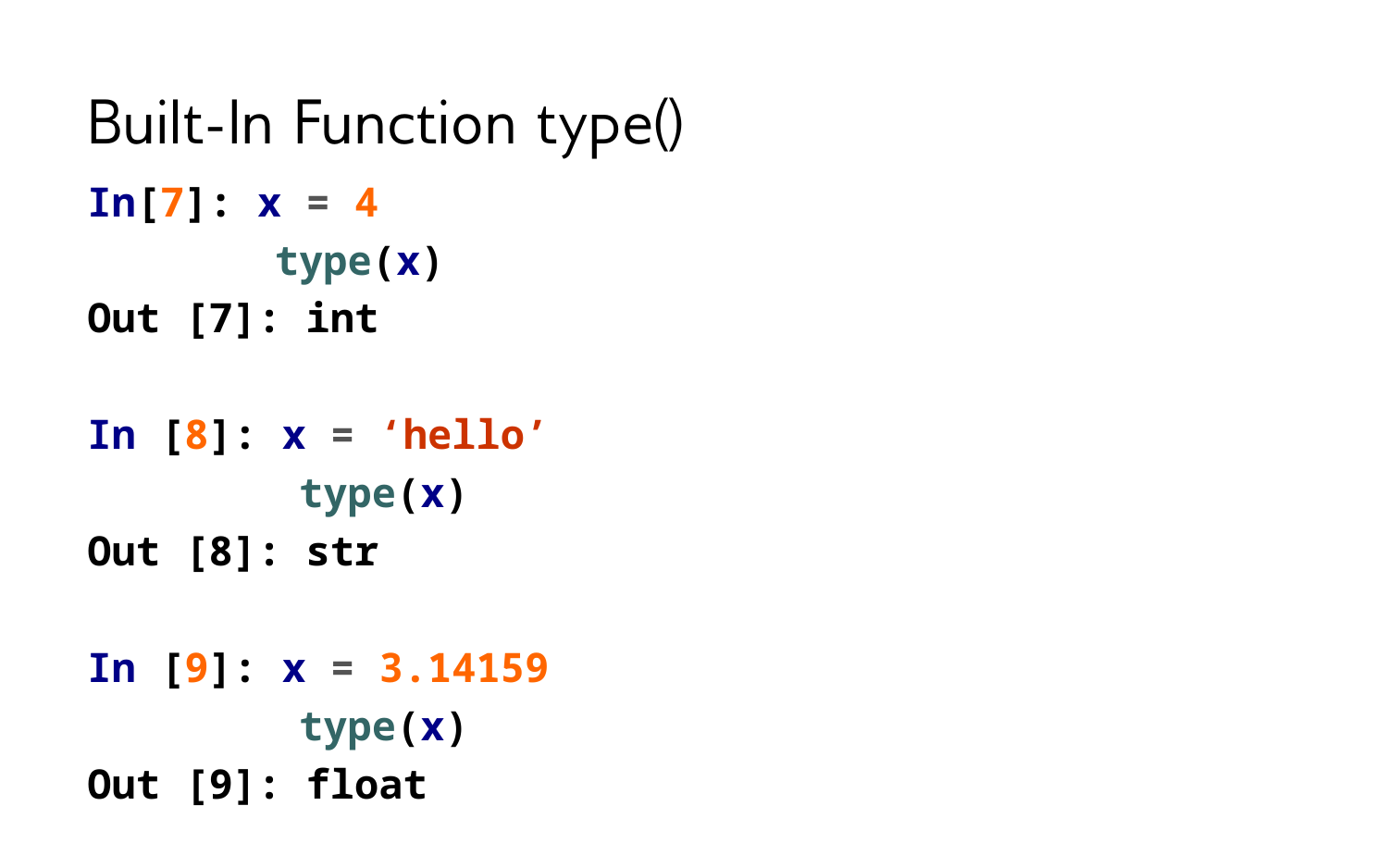

# Built-In Function type()
In[7]: x = 4
	  type(x)
Out [7]: int

In [8]: x = ‘hello’
	   type(x)
Out [8]: str

In [9]: x = 3.14159
	   type(x)
Out [9]: float